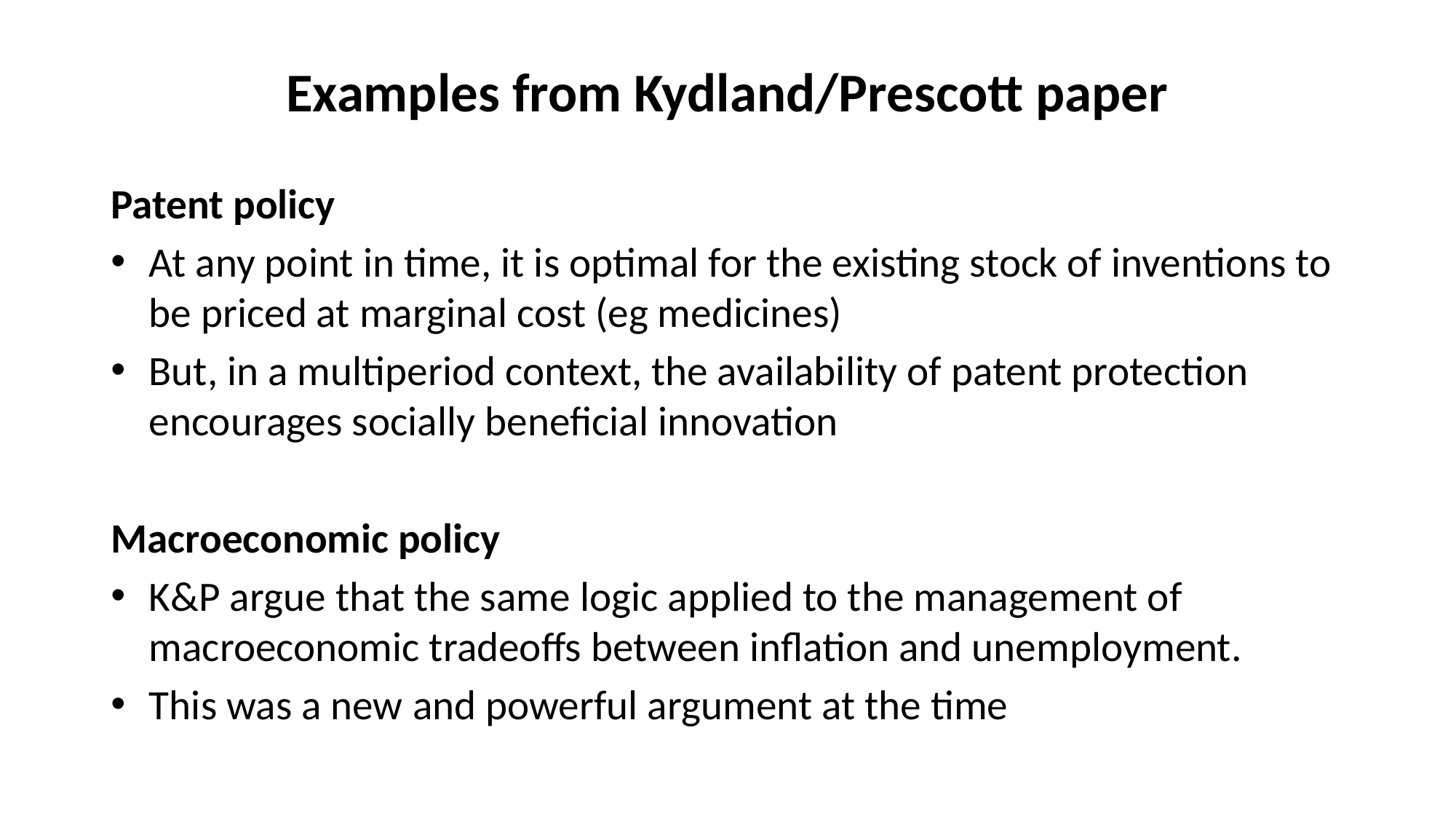

# Examples from Kydland/Prescott paper
Patent policy
At any point in time, it is optimal for the existing stock of inventions to be priced at marginal cost (eg medicines)
But, in a multiperiod context, the availability of patent protection encourages socially beneficial innovation

Macroeconomic policy
K&P argue that the same logic applied to the management of macroeconomic tradeoffs between inflation and unemployment.
This was a new and powerful argument at the time